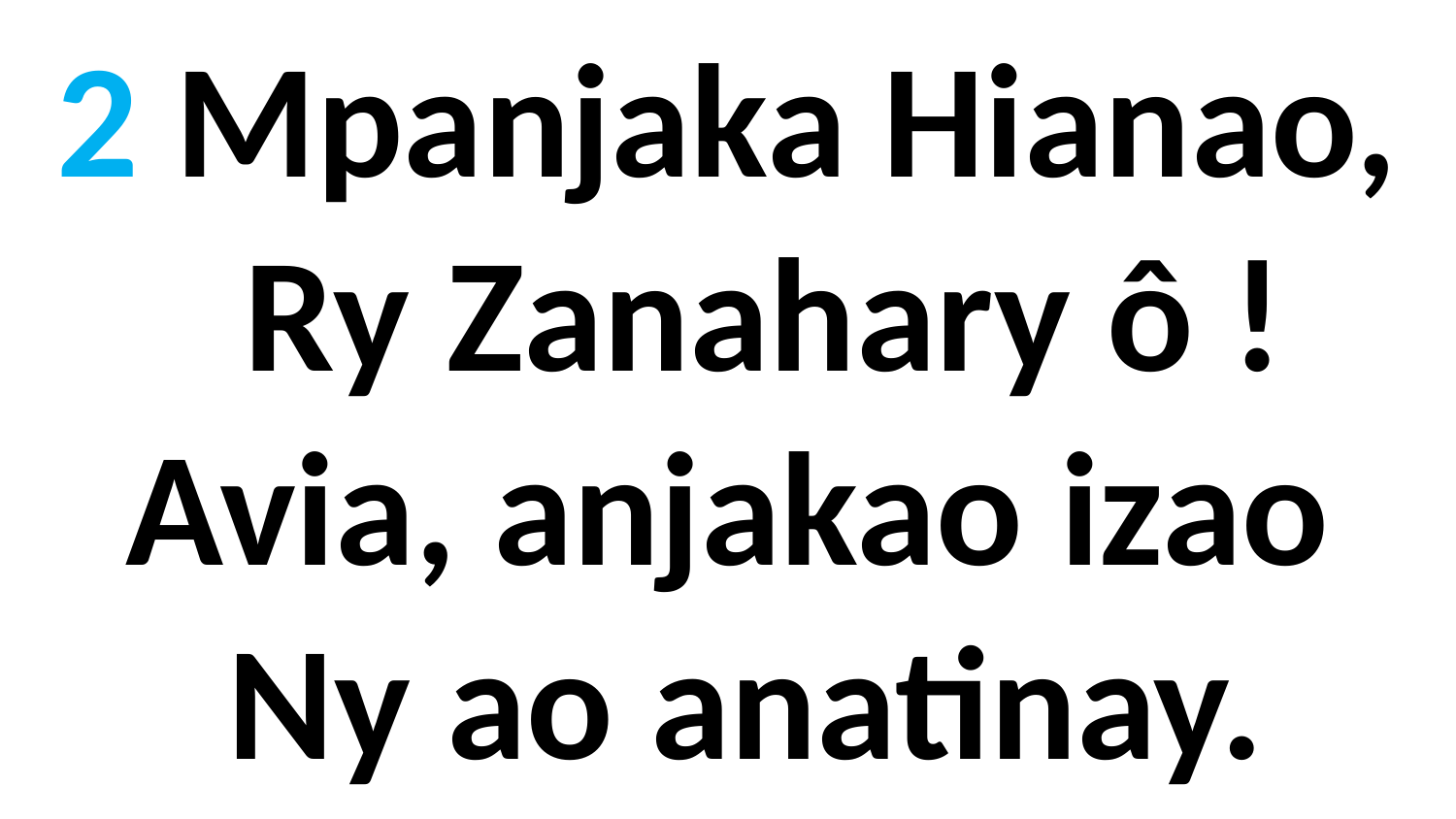

2 Mpanjaka Hianao,
  Ry Zanahary ô !
Avia, anjakao izao
 Ny ao anatinay.